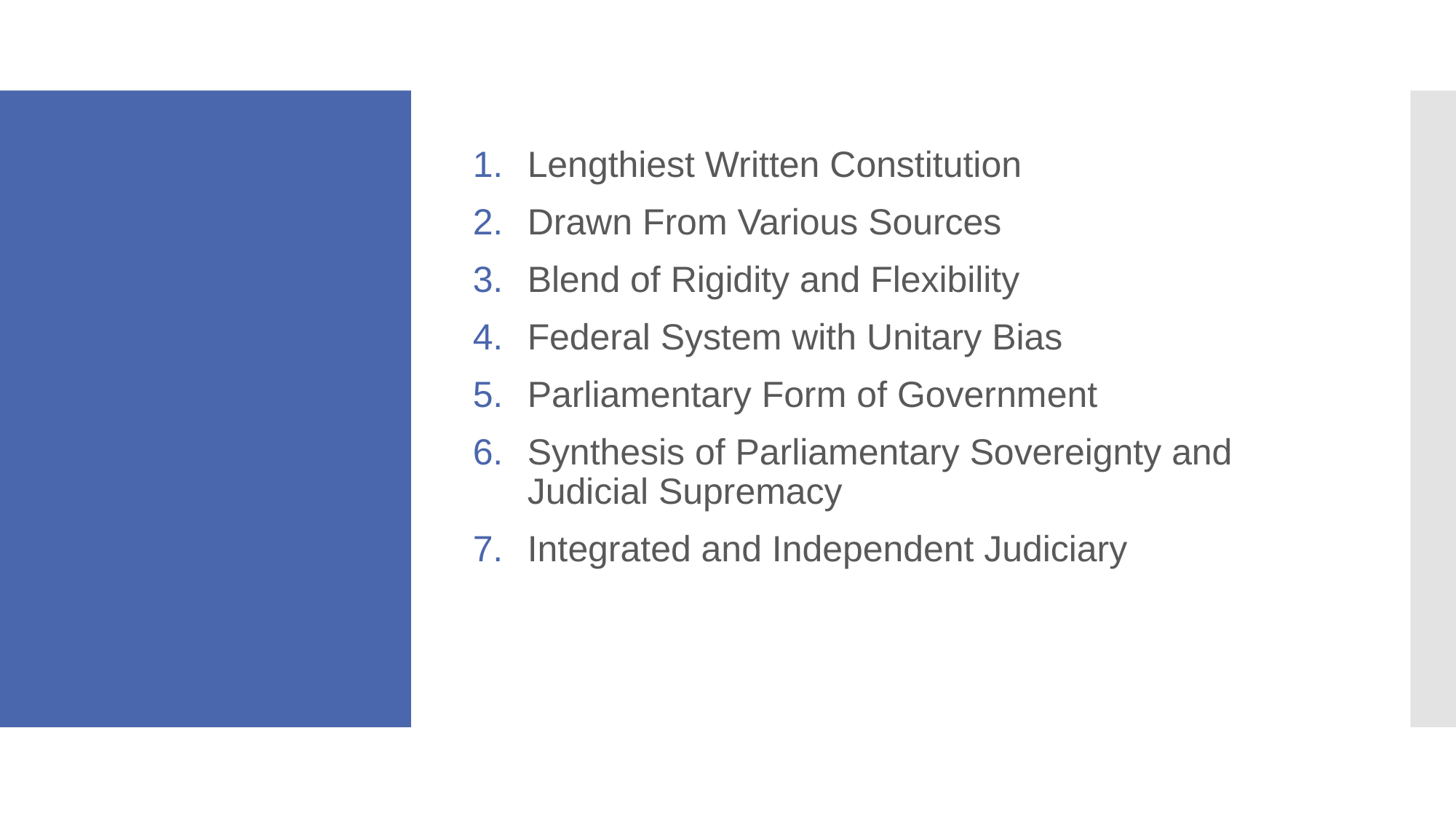

Lengthiest Written Constitution
Drawn From Various Sources
Blend of Rigidity and Flexibility
Federal System with Unitary Bias
Parliamentary Form of Government
Synthesis of Parliamentary Sovereignty and Judicial Supremacy
Integrated and Independent Judiciary

#